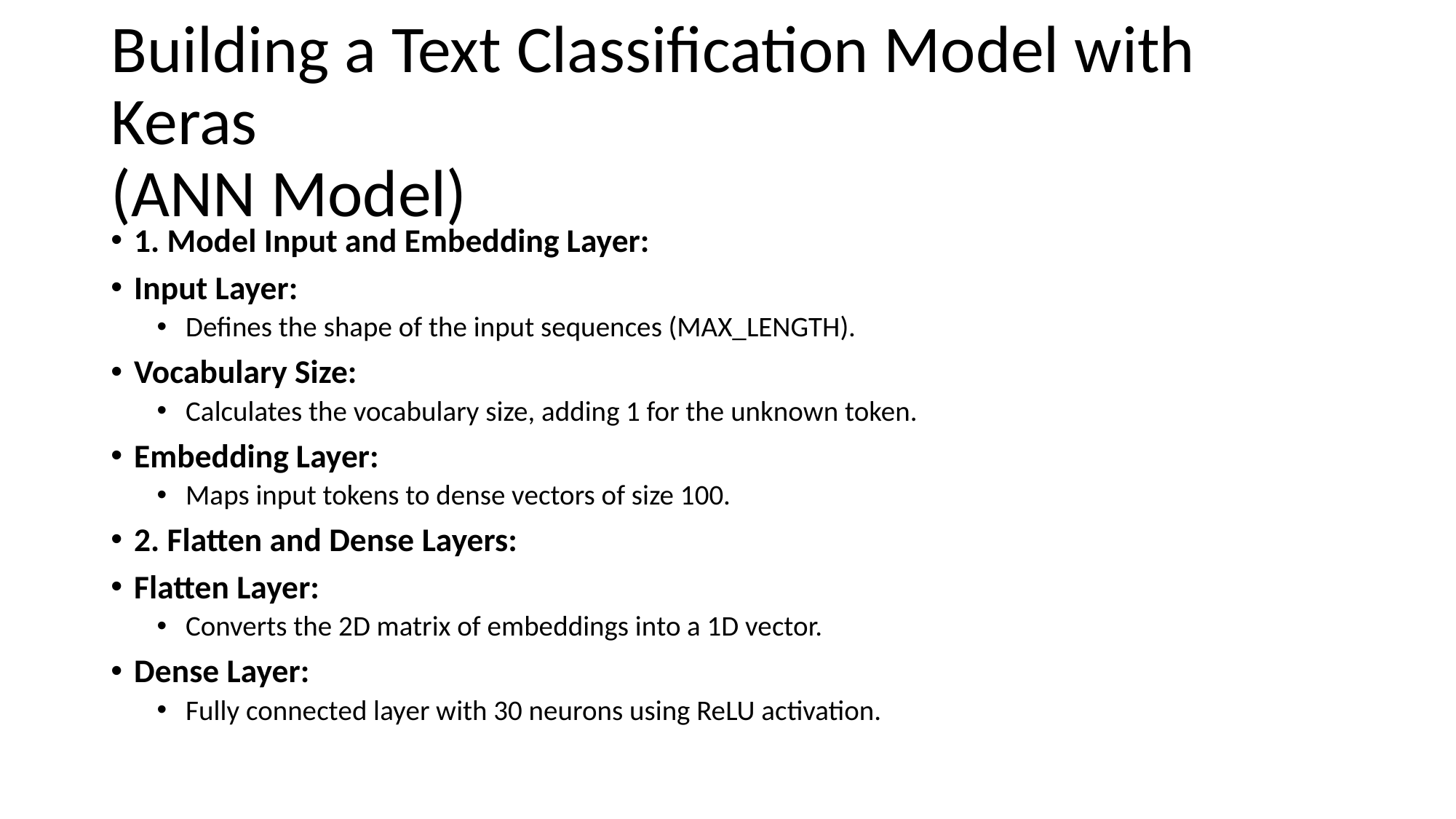

# Building a Text Classification Model with Keras (ANN Model)
1. Model Input and Embedding Layer:
Input Layer:
Defines the shape of the input sequences (MAX_LENGTH).
Vocabulary Size:
Calculates the vocabulary size, adding 1 for the unknown token.
Embedding Layer:
Maps input tokens to dense vectors of size 100.
2. Flatten and Dense Layers:
Flatten Layer:
Converts the 2D matrix of embeddings into a 1D vector.
Dense Layer:
Fully connected layer with 30 neurons using ReLU activation.